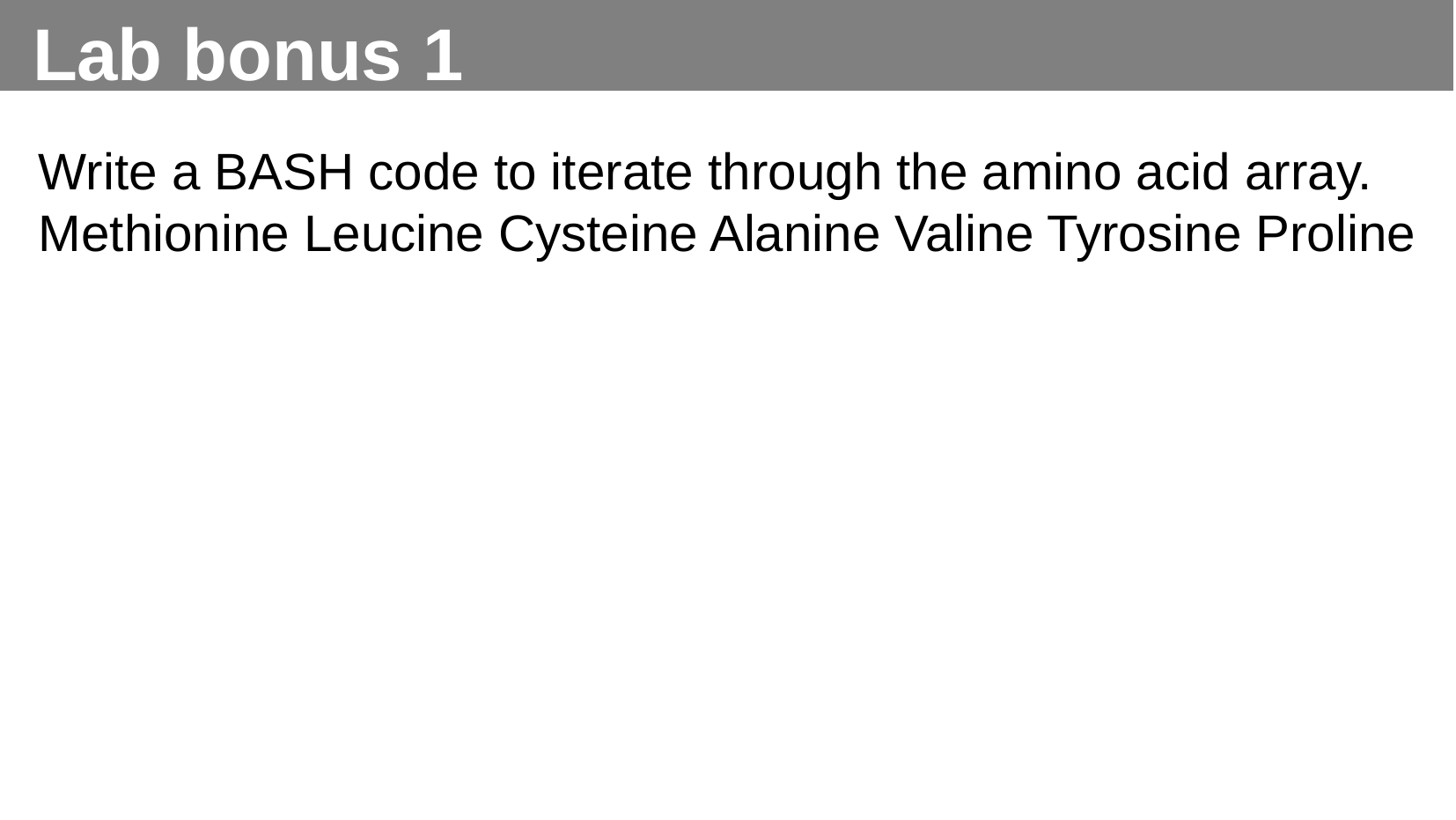

Lab bonus 1

Write a BASH code to iterate through the amino acid array. Methionine Leucine Cysteine Alanine Valine Tyrosine Proline